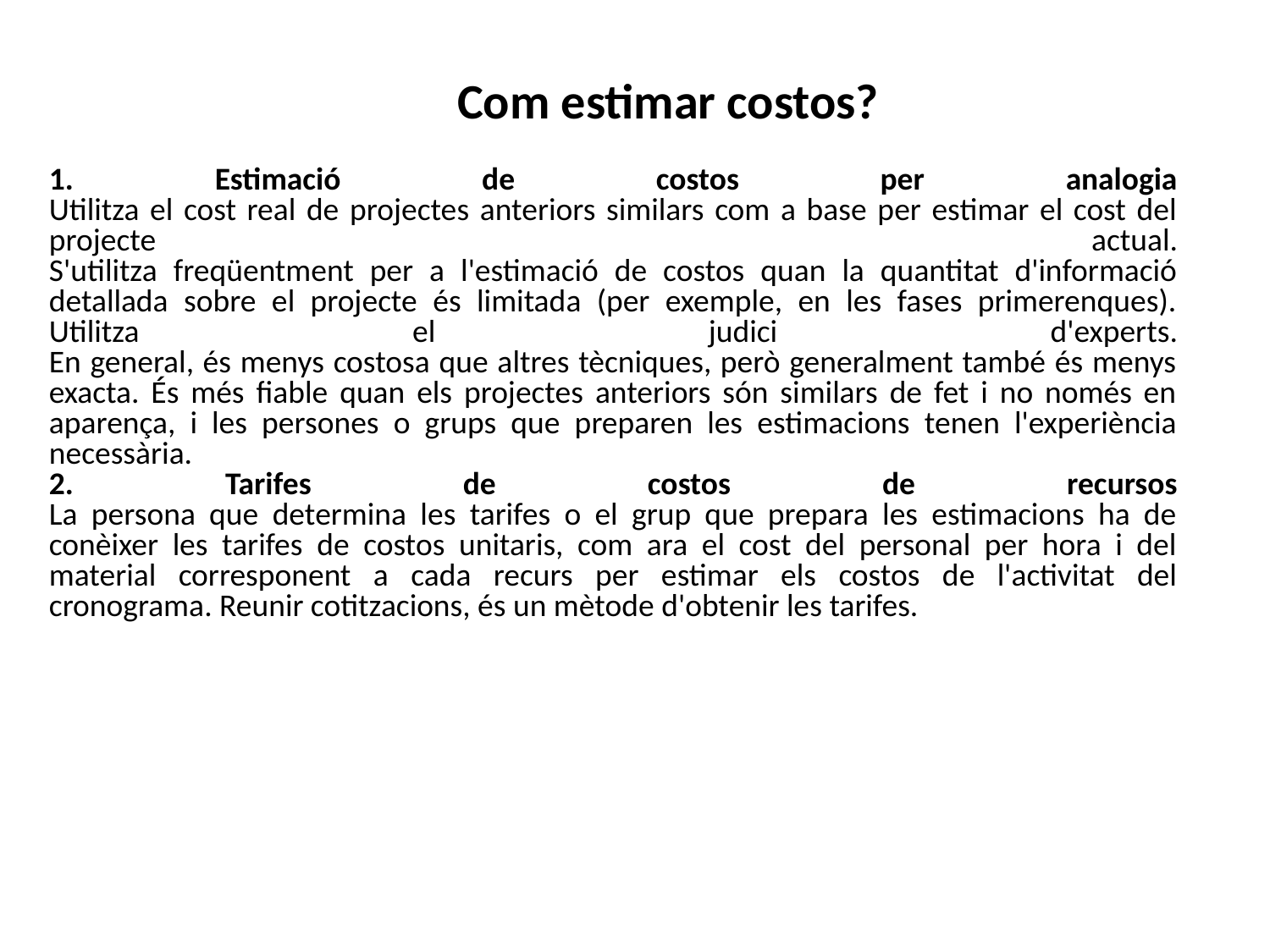

# Com estimar costos?
1. Estimació de costos per analogia
Utilitza el cost real de projectes anteriors similars com a base per estimar el cost del projecte actual.
S'utilitza freqüentment per a l'estimació de costos quan la quantitat d'informació detallada sobre el projecte és limitada (per exemple, en les fases primerenques).
Utilitza el judici d'experts.
En general, és menys costosa que altres tècniques, però generalment també és menys exacta. És més fiable quan els projectes anteriors són similars de fet i no només en aparença, i les persones o grups que preparen les estimacions tenen l'experiència necessària.
2. Tarifes de costos de recursos
La persona que determina les tarifes o el grup que prepara les estimacions ha de conèixer les tarifes de costos unitaris, com ara el cost del personal per hora i del material corresponent a cada recurs per estimar els costos de l'activitat del cronograma. Reunir cotitzacions, és un mètode d'obtenir les tarifes.